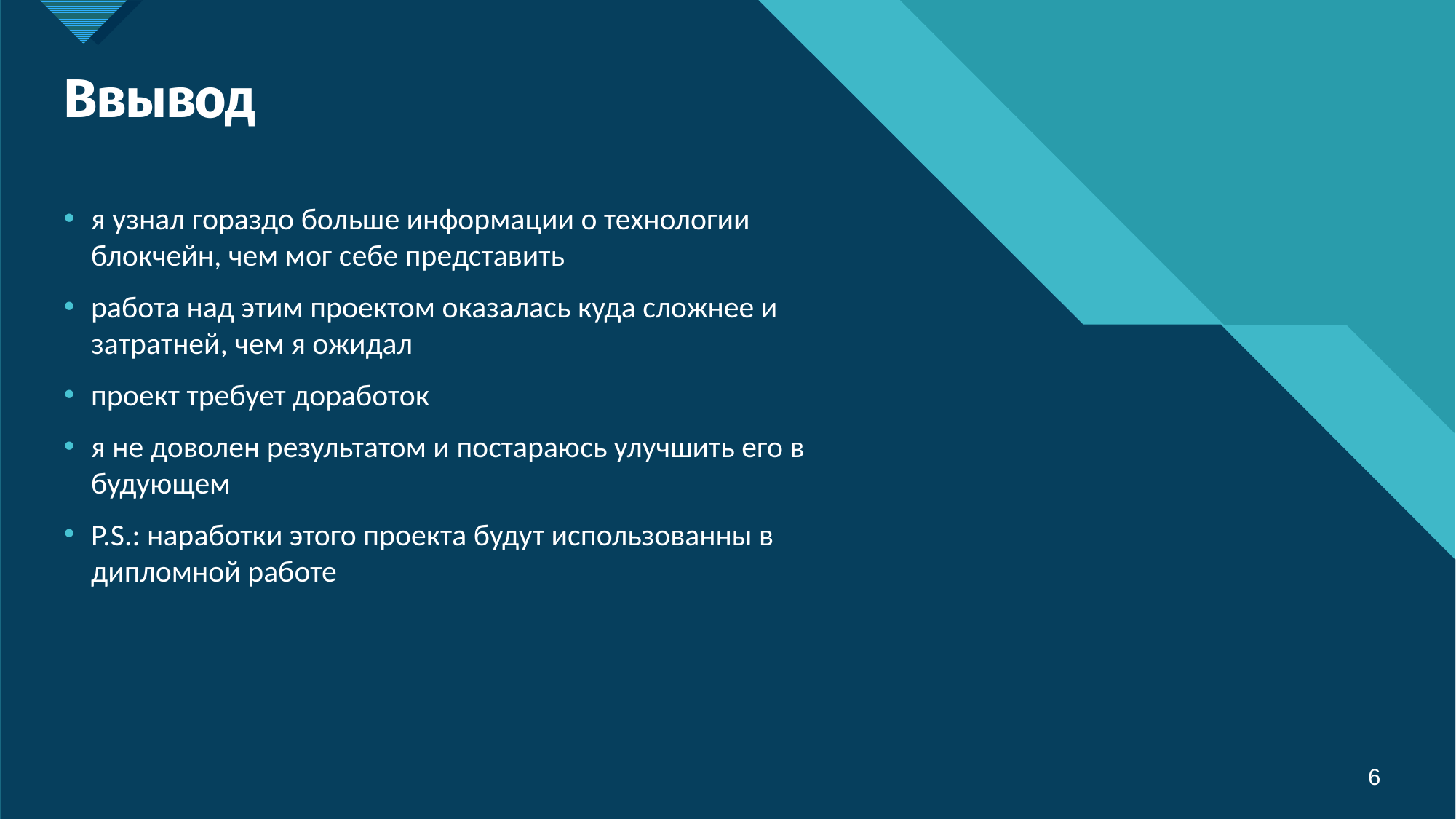

Ввывод
я узнал гораздо больше информации о технологии блокчейн, чем мог себе представить
работа над этим проектом оказалась куда сложнее и затратней, чем я ожидал
проект требует доработок
я не доволен результатом и постараюсь улучшить его в будующем
P.S.: наработки этого проекта будут использованны в дипломной работе
6